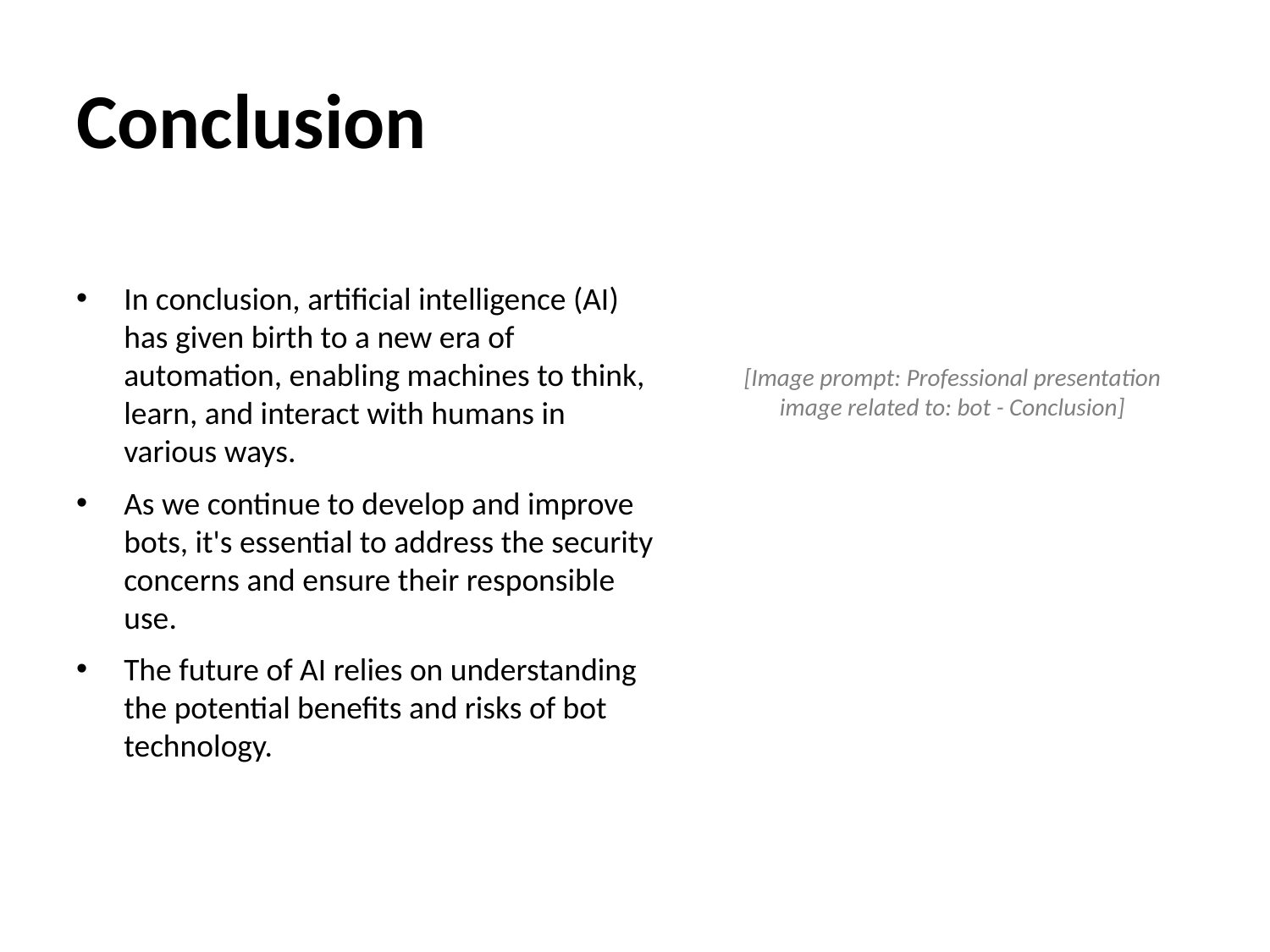

# Conclusion

In conclusion, artificial intelligence (AI) has given birth to a new era of automation, enabling machines to think, learn, and interact with humans in various ways.
As we continue to develop and improve bots, it's essential to address the security concerns and ensure their responsible use.
The future of AI relies on understanding the potential benefits and risks of bot technology.

[Image prompt: Professional presentation image related to: bot - Conclusion]